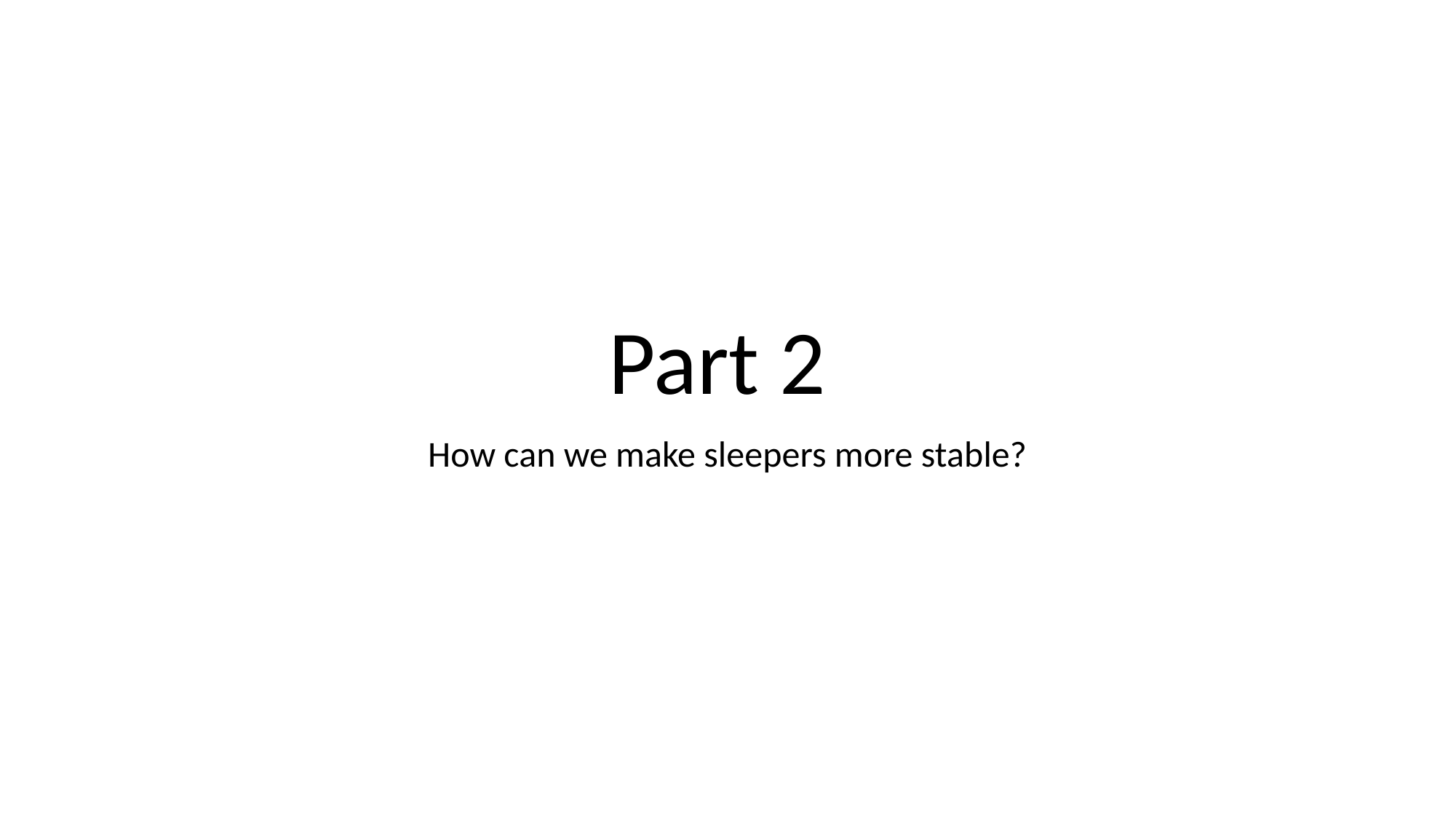

# Part 2
How can we make sleepers more stable?